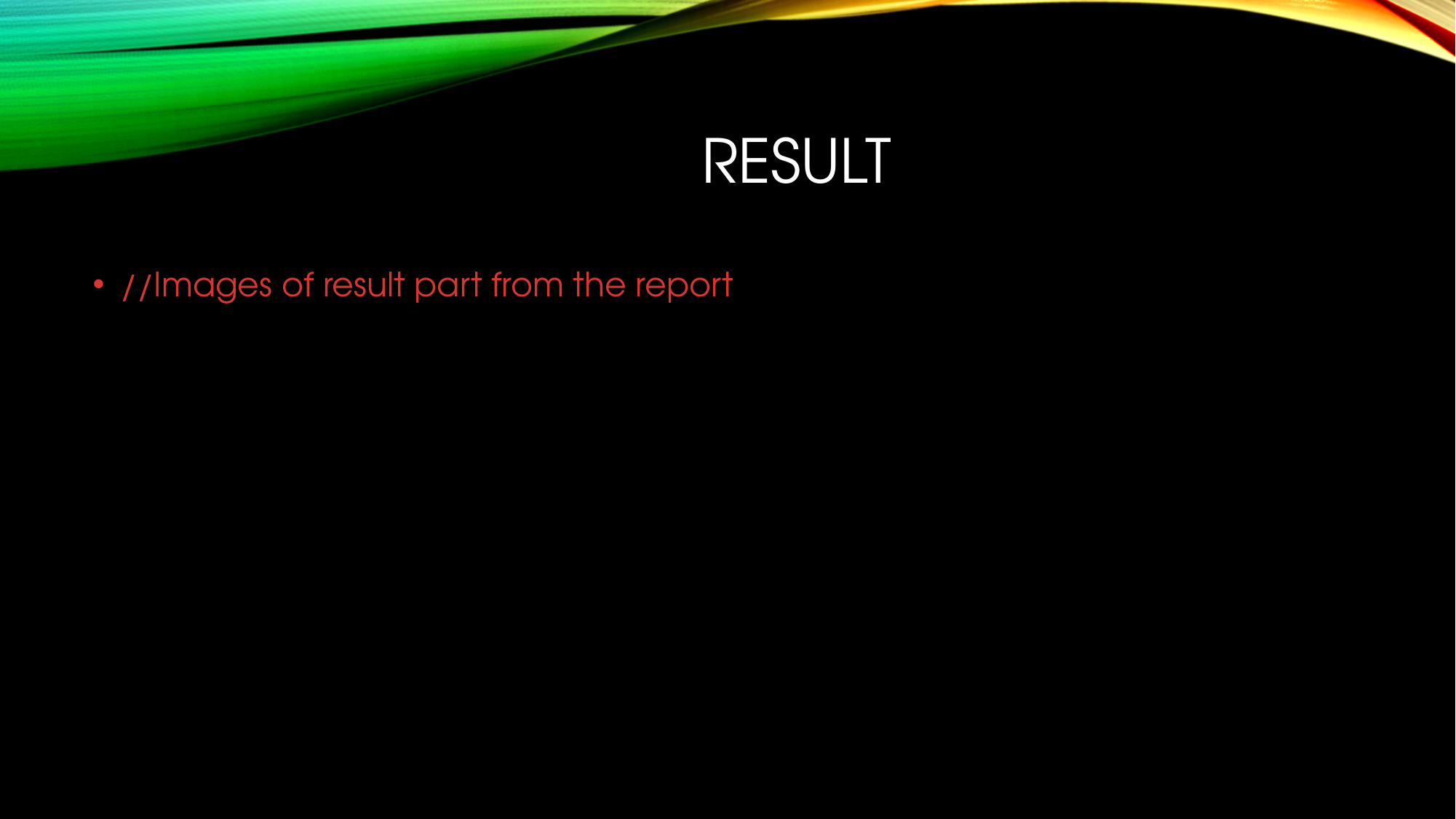

# Result
//Images of result part from the report